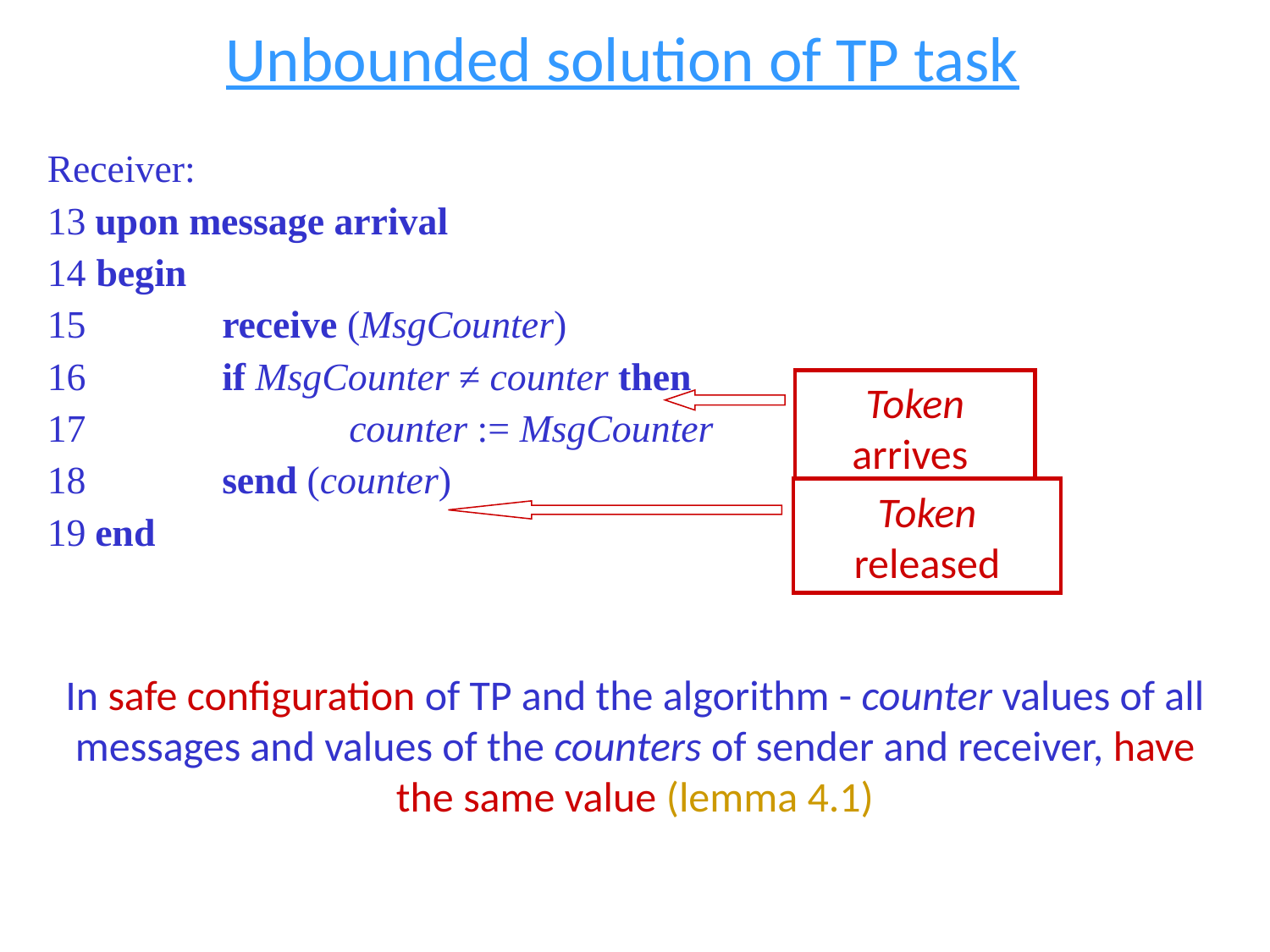

Unbounded solution of TP task
Receiver:
13	upon message arrival
14 begin
15 	receive (MsgCounter)
16		if MsgCounter ≠ counter then
17			counter := MsgCounter
18		send (counter)
19	end

Token arrives

Token released

In safe configuration of TP and the algorithm - counter values of all messages and values of the counters of sender and receiver, have the same value (lemma 4.1)